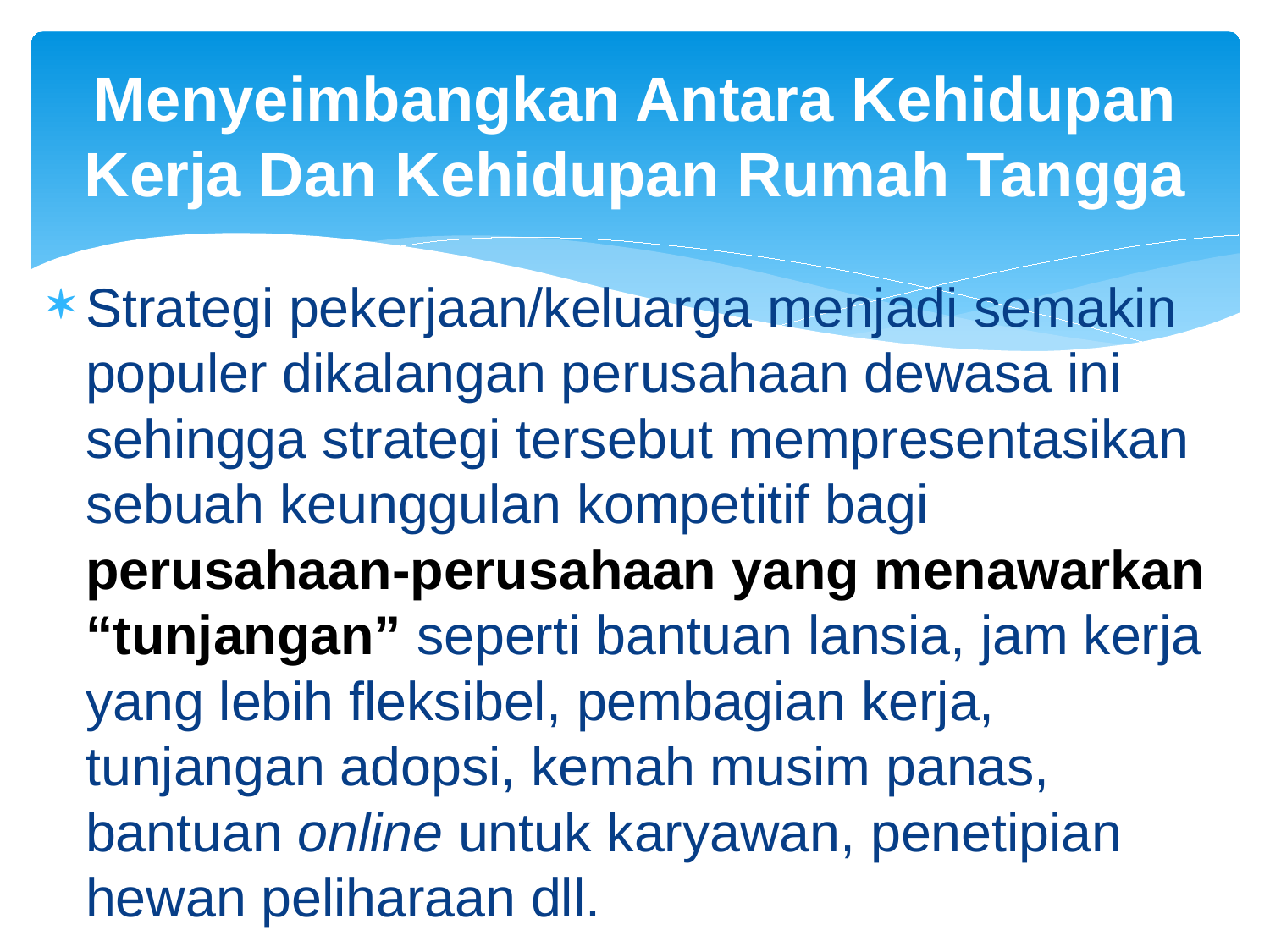

# Menyeimbangkan Antara Kehidupan Kerja Dan Kehidupan Rumah Tangga
Strategi pekerjaan/keluarga menjadi semakin populer dikalangan perusahaan dewasa ini sehingga strategi tersebut mempresentasikan sebuah keunggulan kompetitif bagi perusahaan-perusahaan yang menawarkan “tunjangan” seperti bantuan lansia, jam kerja yang lebih fleksibel, pembagian kerja, tunjangan adopsi, kemah musim panas, bantuan online untuk karyawan, penetipian hewan peliharaan dll.